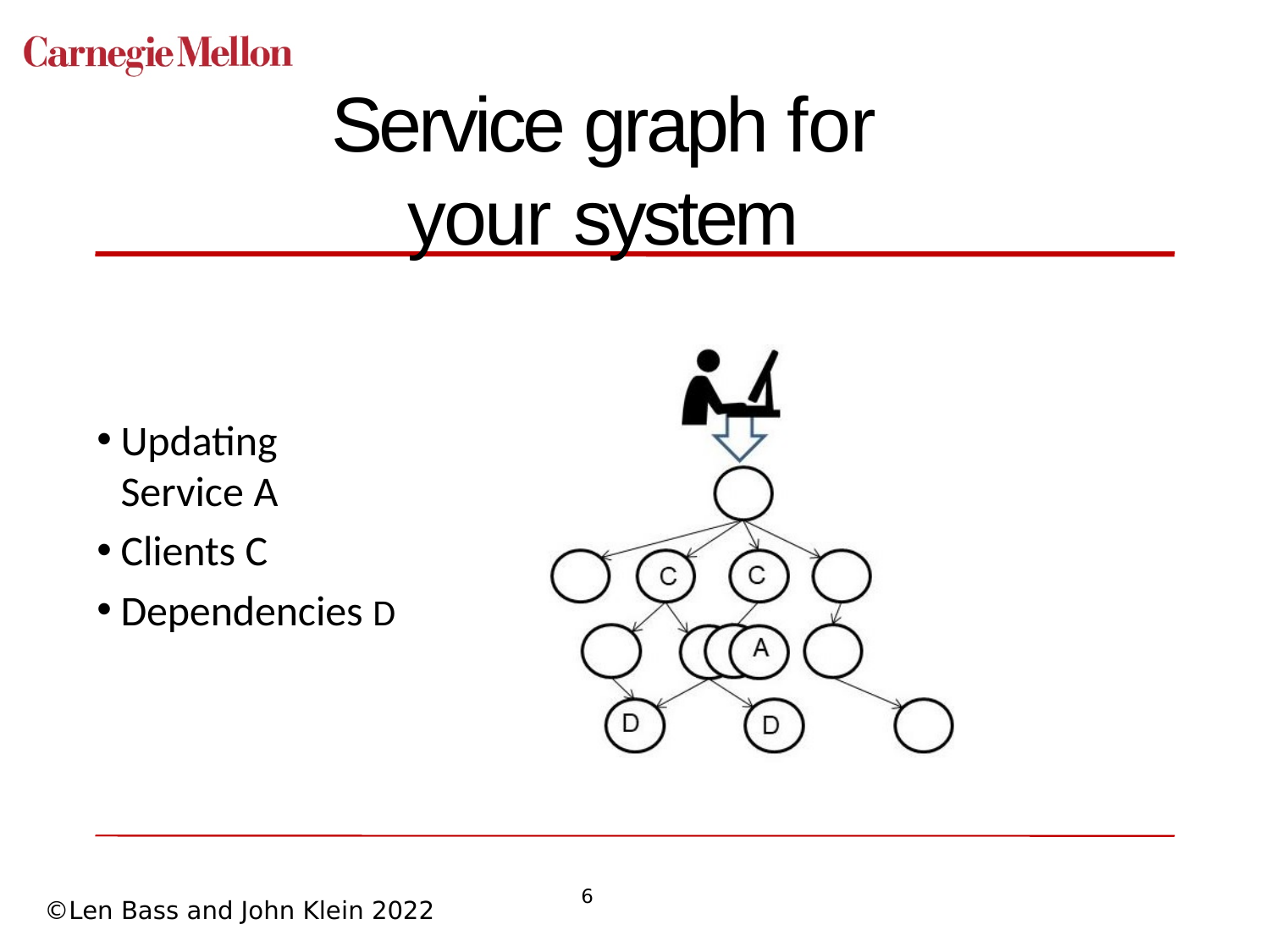

# Service graph for your system

Updating Service A
Clients C
Dependencies D